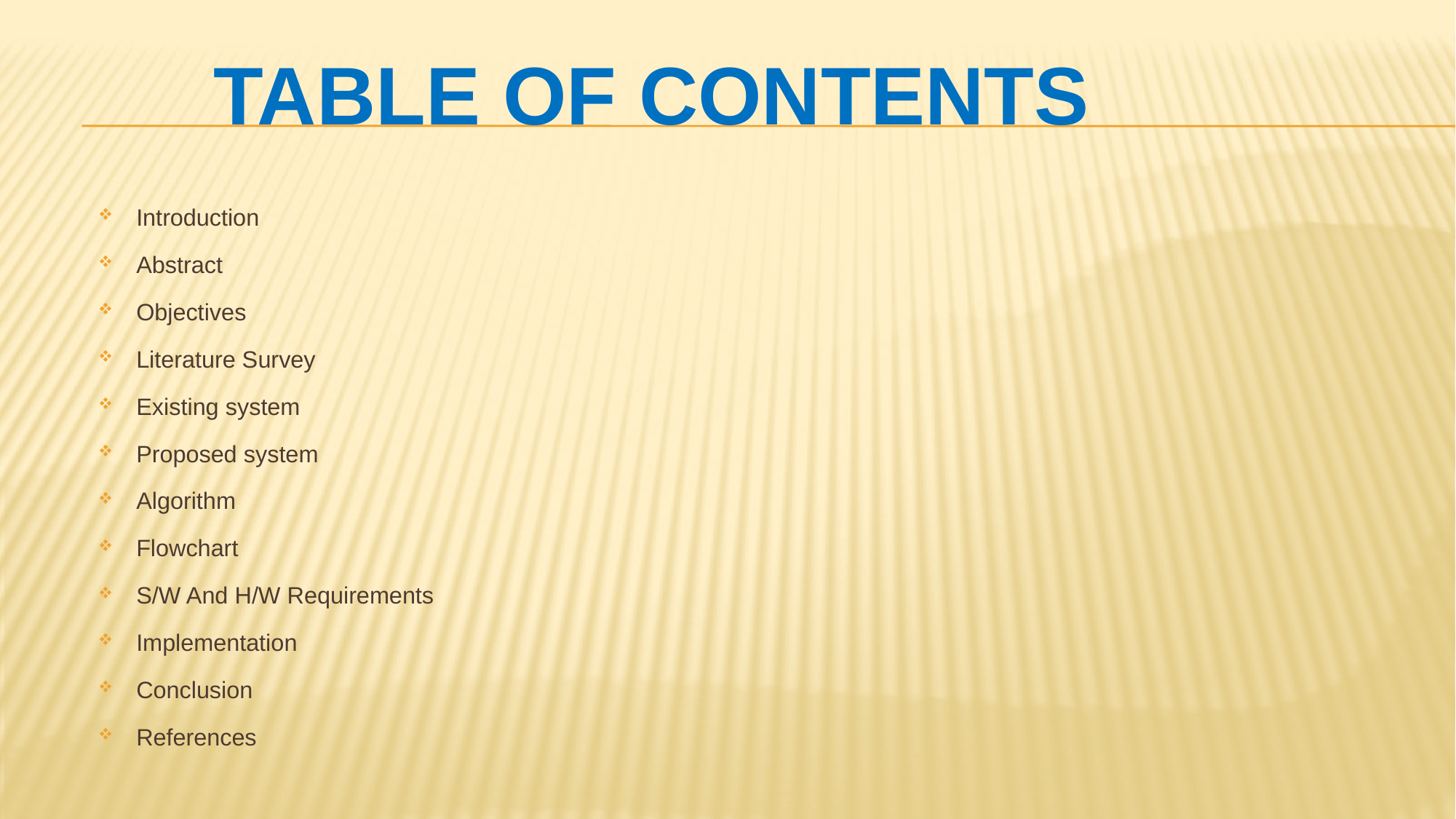

TABLE OF CONTENTS
Introduction
Abstract
Objectives
Literature Survey
Existing system
Proposed system
Algorithm
Flowchart
S/W And H/W Requirements
Implementation
Conclusion
References